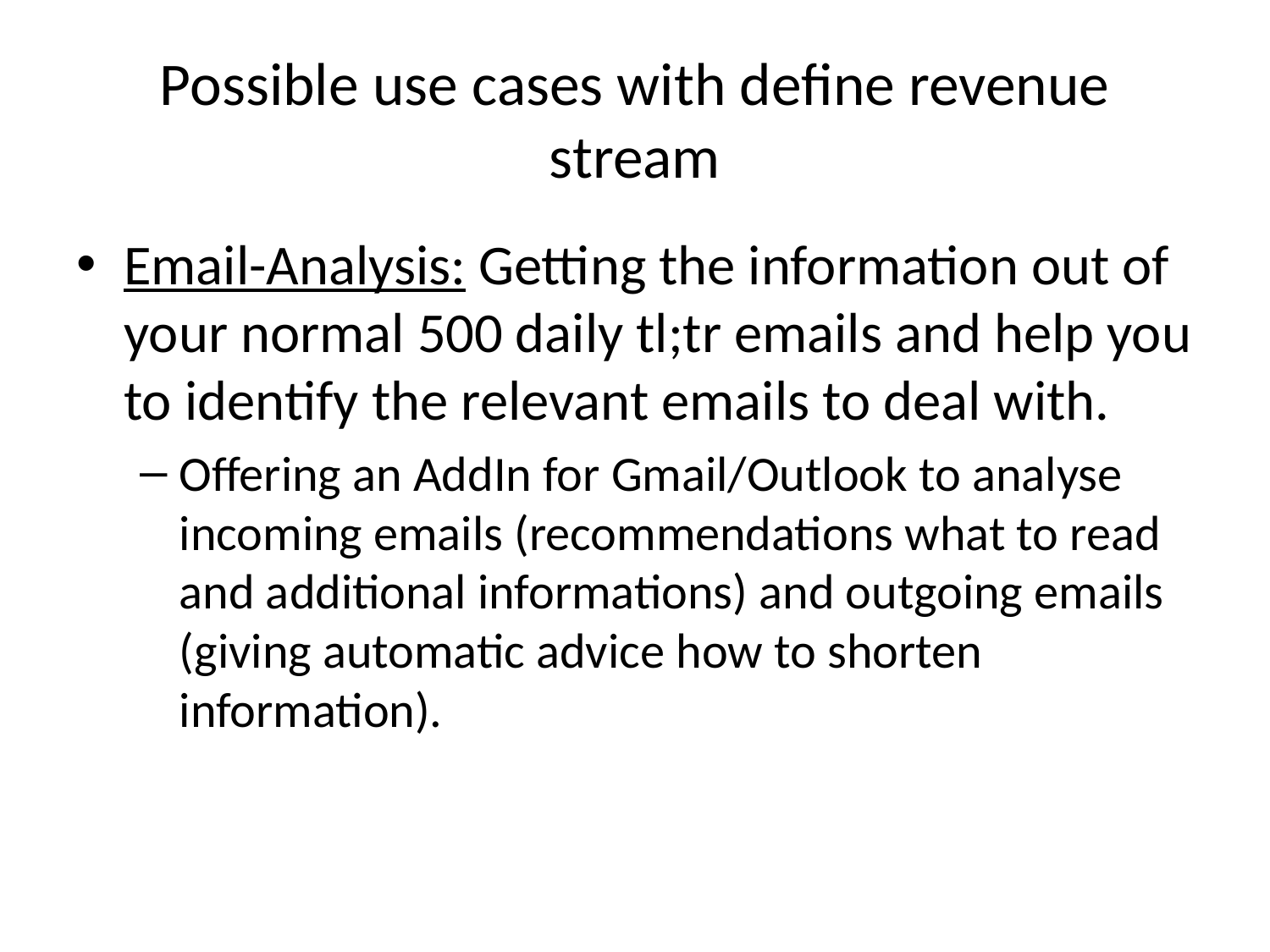

# Possible use cases with define revenue stream
Email-Analysis: Getting the information out of your normal 500 daily tl;tr emails and help you to identify the relevant emails to deal with.
Offering an AddIn for Gmail/Outlook to analyse incoming emails (recommendations what to read and additional informations) and outgoing emails (giving automatic advice how to shorten information).